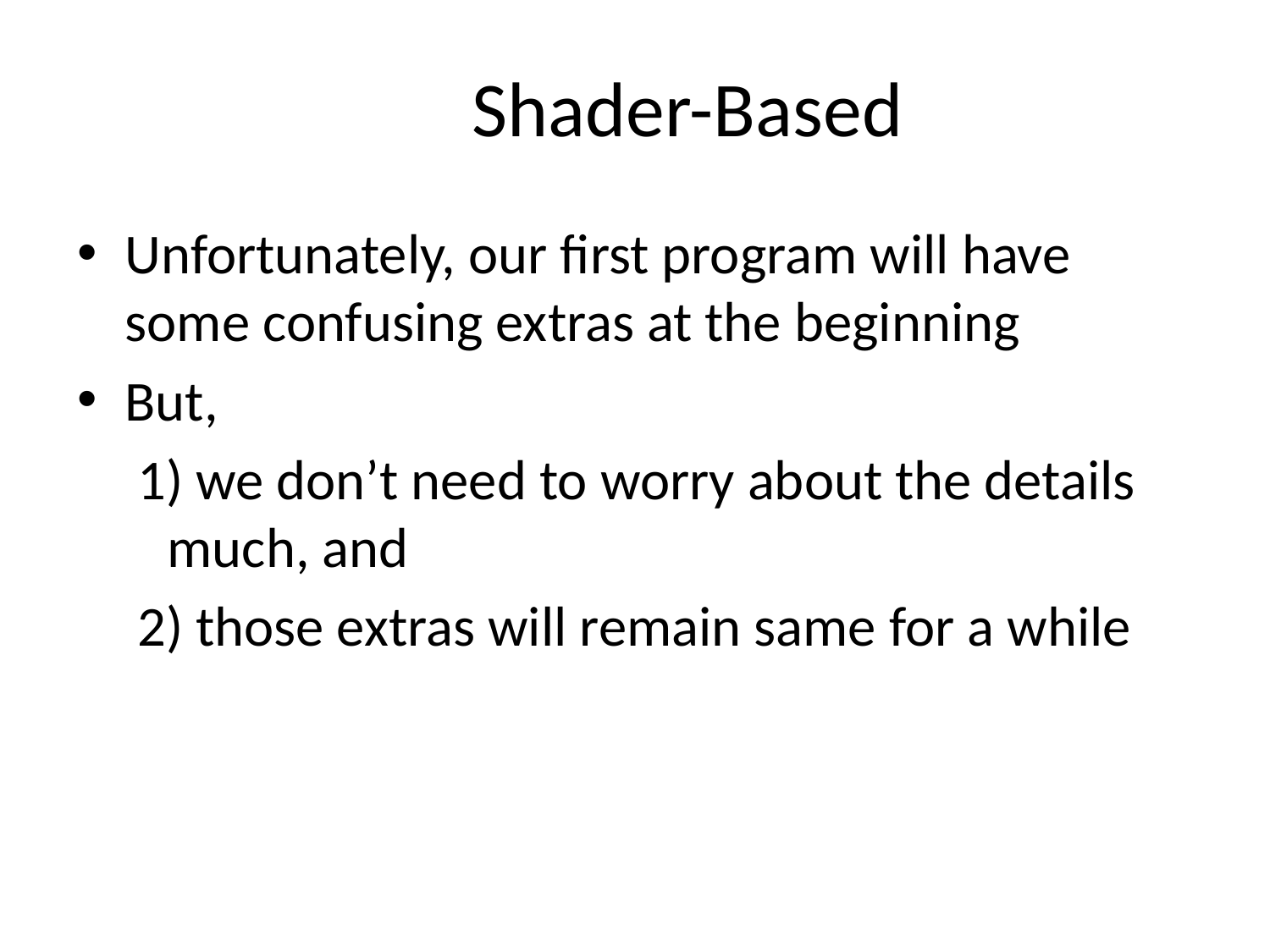

Shader-Based
Unfortunately, our first program will have some confusing extras at the beginning
But,
 we don’t need to worry about the details much, and
 those extras will remain same for a while